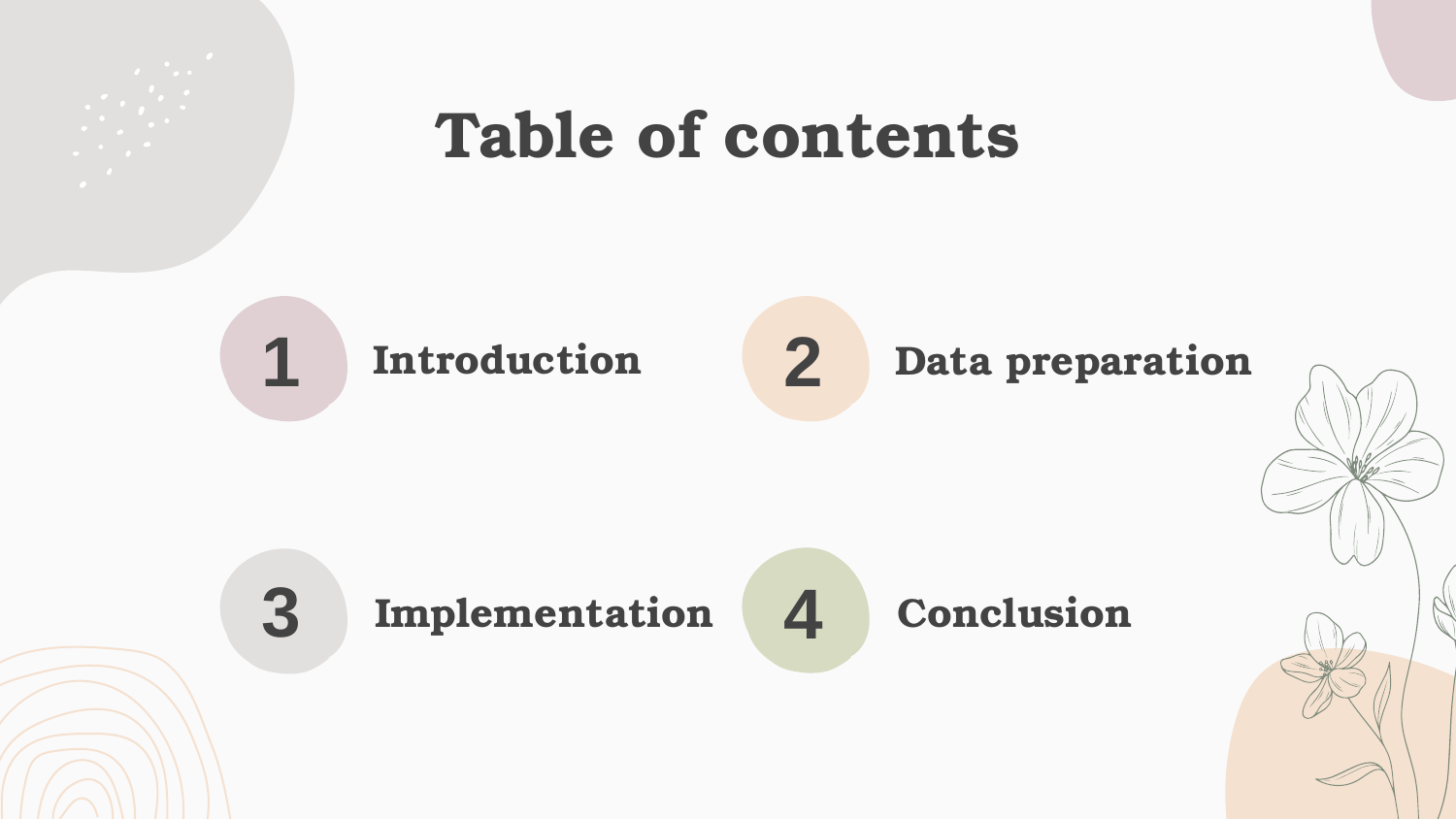

# Table of contents

1
2
Introduction
Data preparation

3
4
Implementation
Conclusion